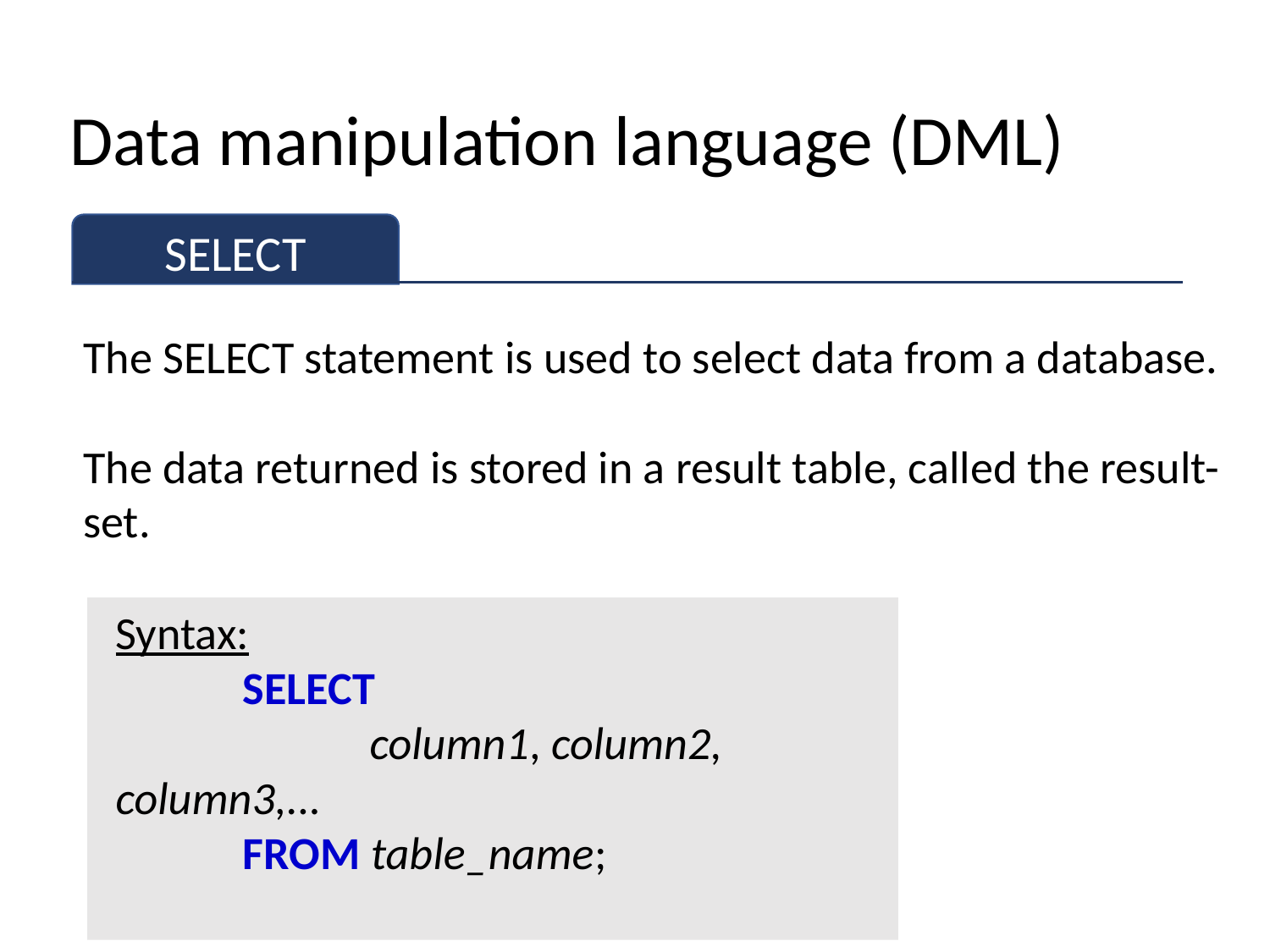

# Data manipulation language (DML)
SELECT
The SELECT statement is used to select data from a database.

The data returned is stored in a result table, called the result-set.

Syntax:
	SELECT
		column1, column2, column3,...
	FROM table_name;